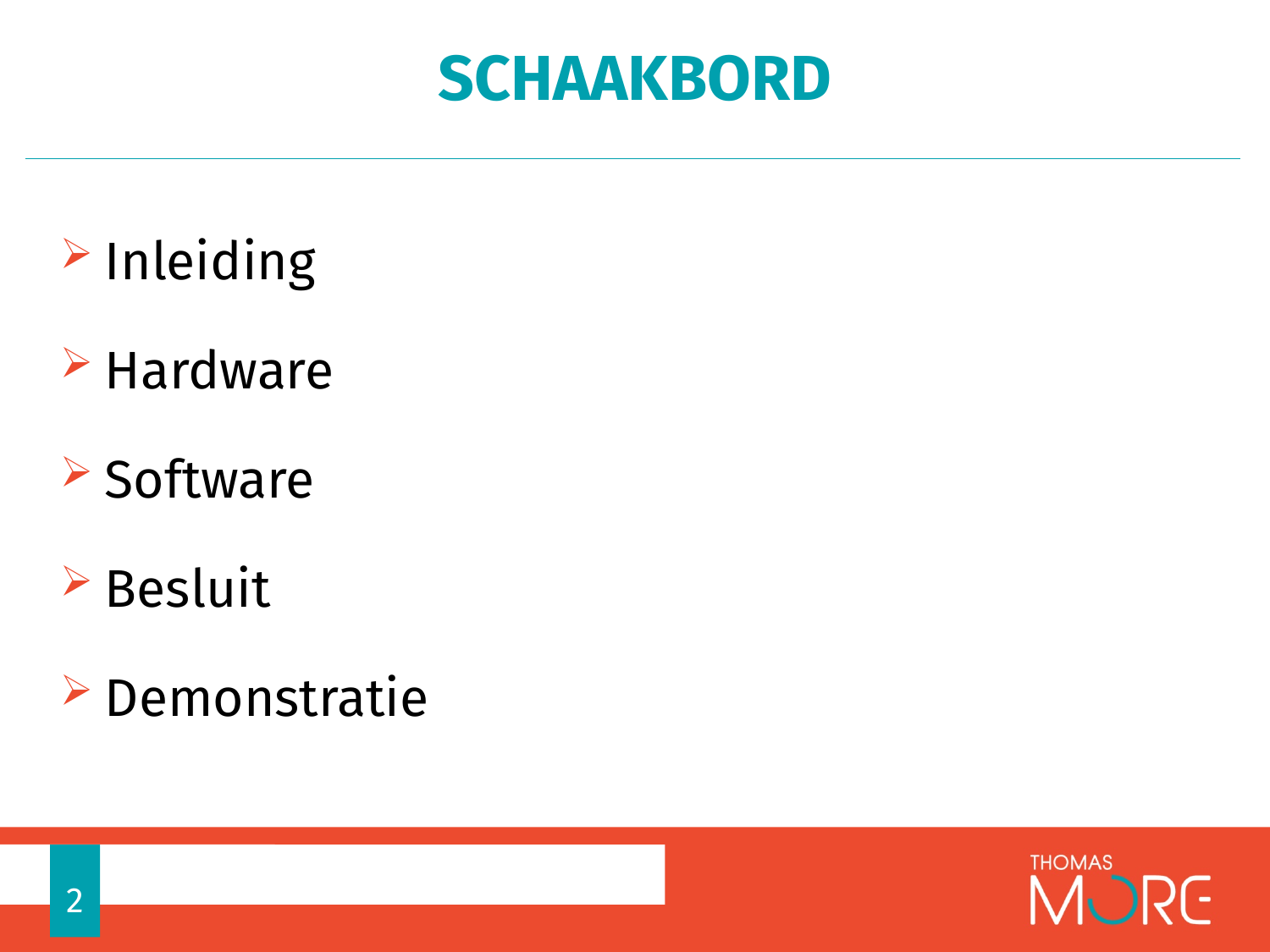

# Schaakbord
Inleiding
Hardware
Software
Besluit
Demonstratie
2